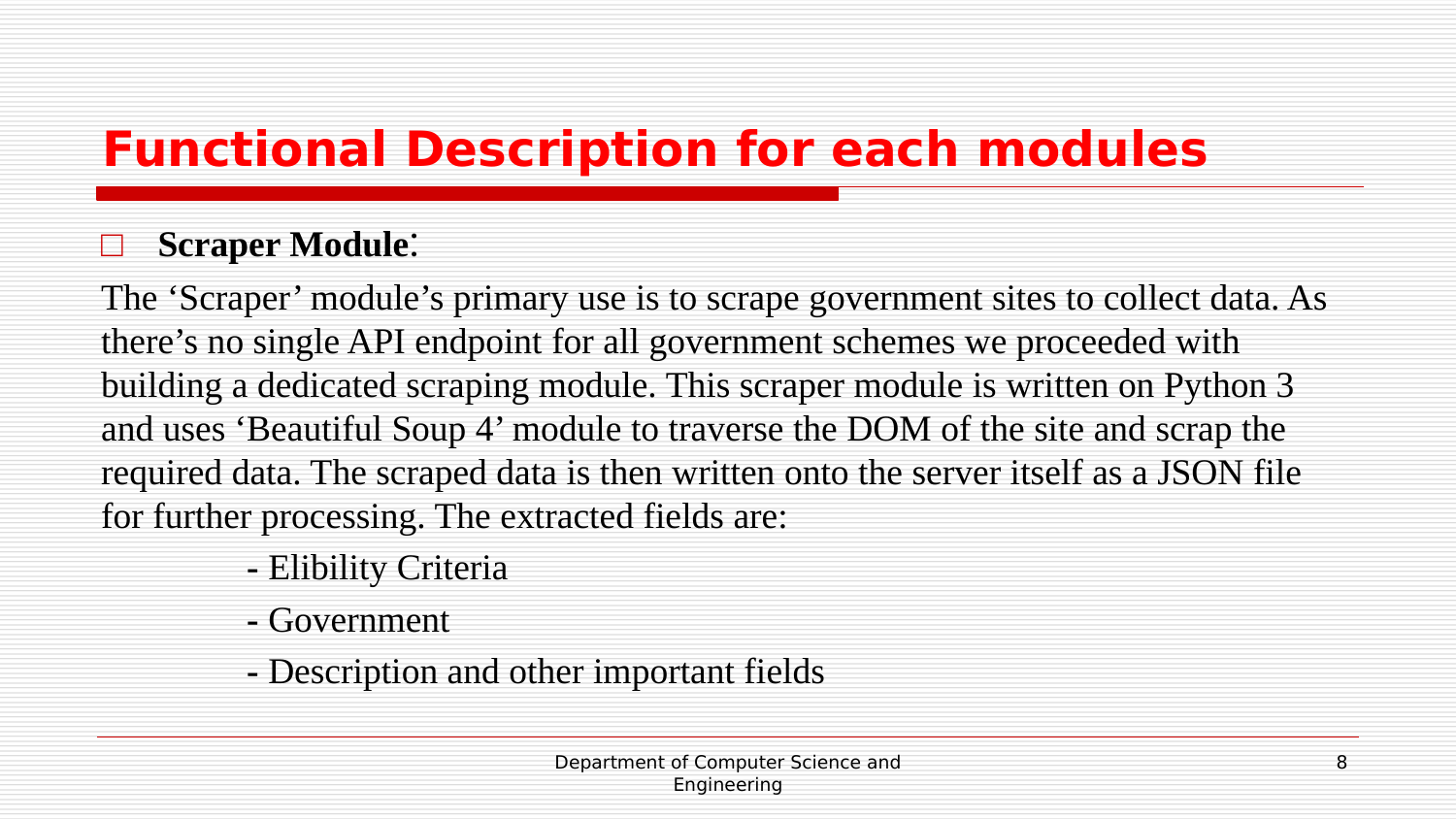

# Functional Description for each modules
Scraper Module:
The ‘Scraper’ module’s primary use is to scrape government sites to collect data. As there’s no single API endpoint for all government schemes we proceeded with building a dedicated scraping module. This scraper module is written on Python 3 and uses ‘Beautiful Soup 4’ module to traverse the DOM of the site and scrap the required data. The scraped data is then written onto the server itself as a JSON file for further processing. The extracted fields are:
	- Elibility Criteria
	- Government
	- Description and other important fields

Department of Computer Science and Engineering
8